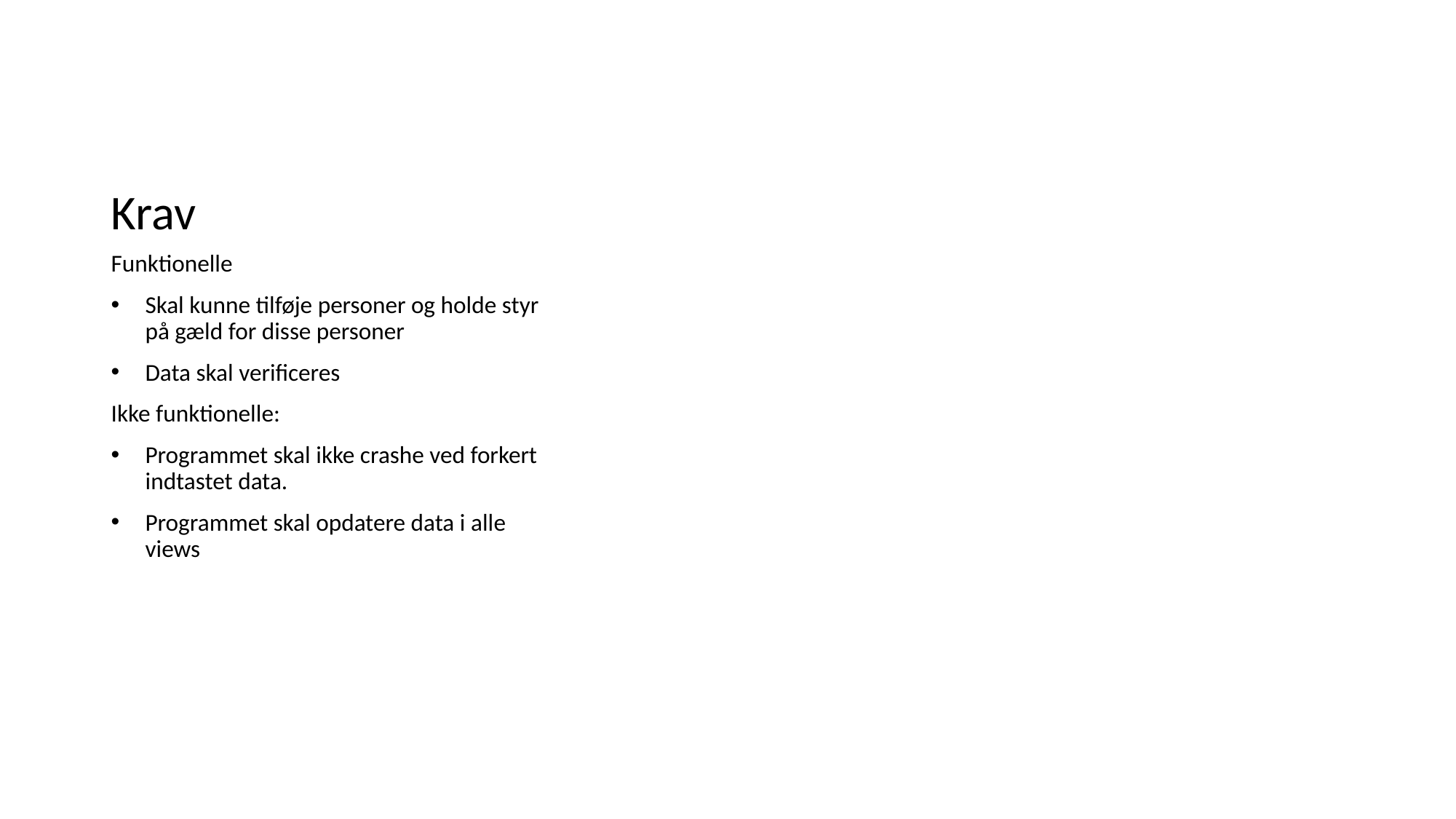

# Krav
Funktionelle
Skal kunne tilføje personer og holde styr på gæld for disse personer
Data skal verificeres
Ikke funktionelle:
Programmet skal ikke crashe ved forkert indtastet data.
Programmet skal opdatere data i alle views